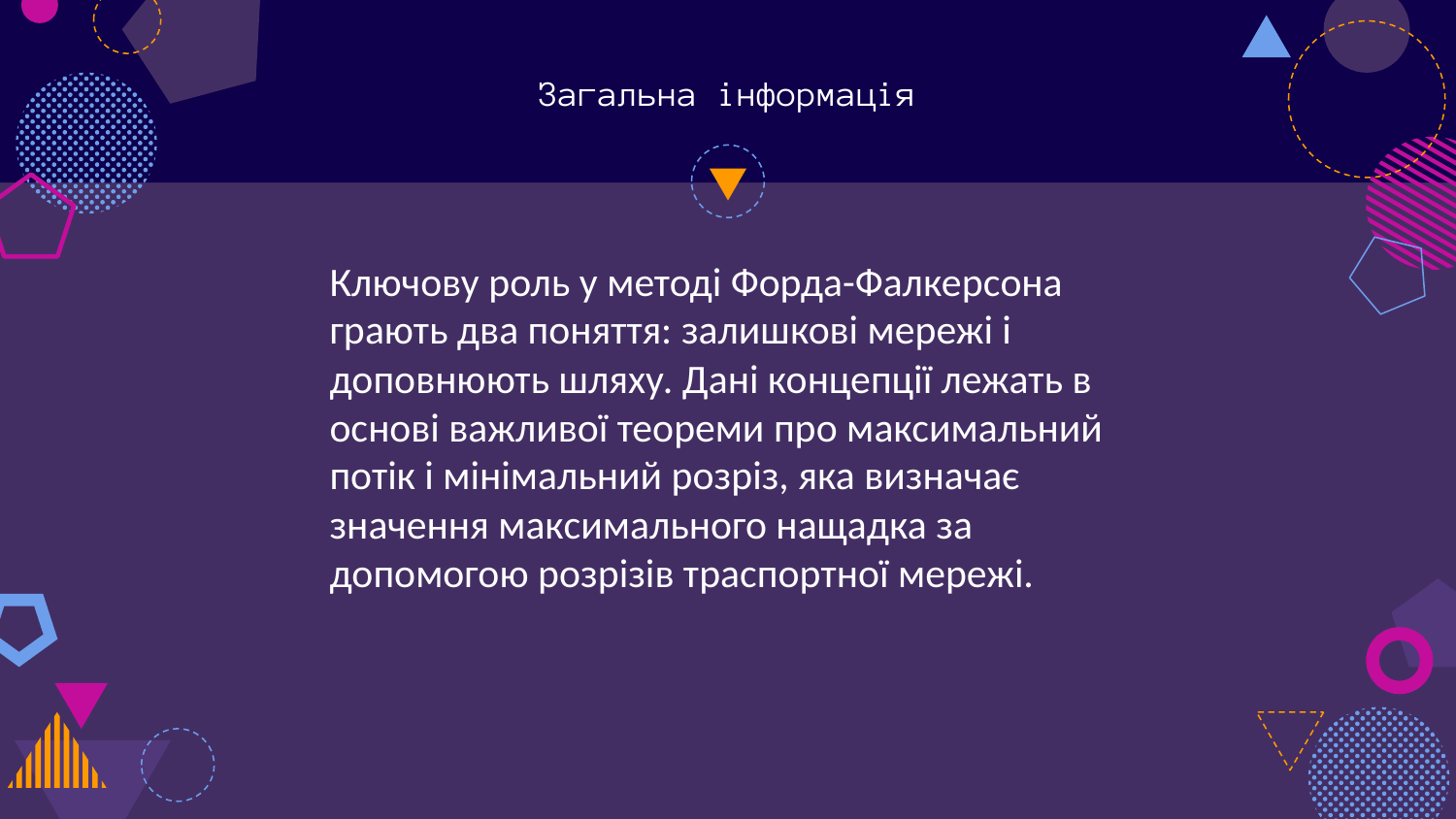

# Загальна інформація
Ключову роль у методі Форда-Фалкерсона грають два поняття: залишкові мережі і доповнюють шляху. Дані концепції лежать в основі важливої теореми про максимальний потік і мінімальний розріз, яка визначає значення максимального нащадка за допомогою розрізів траспортної мережі.